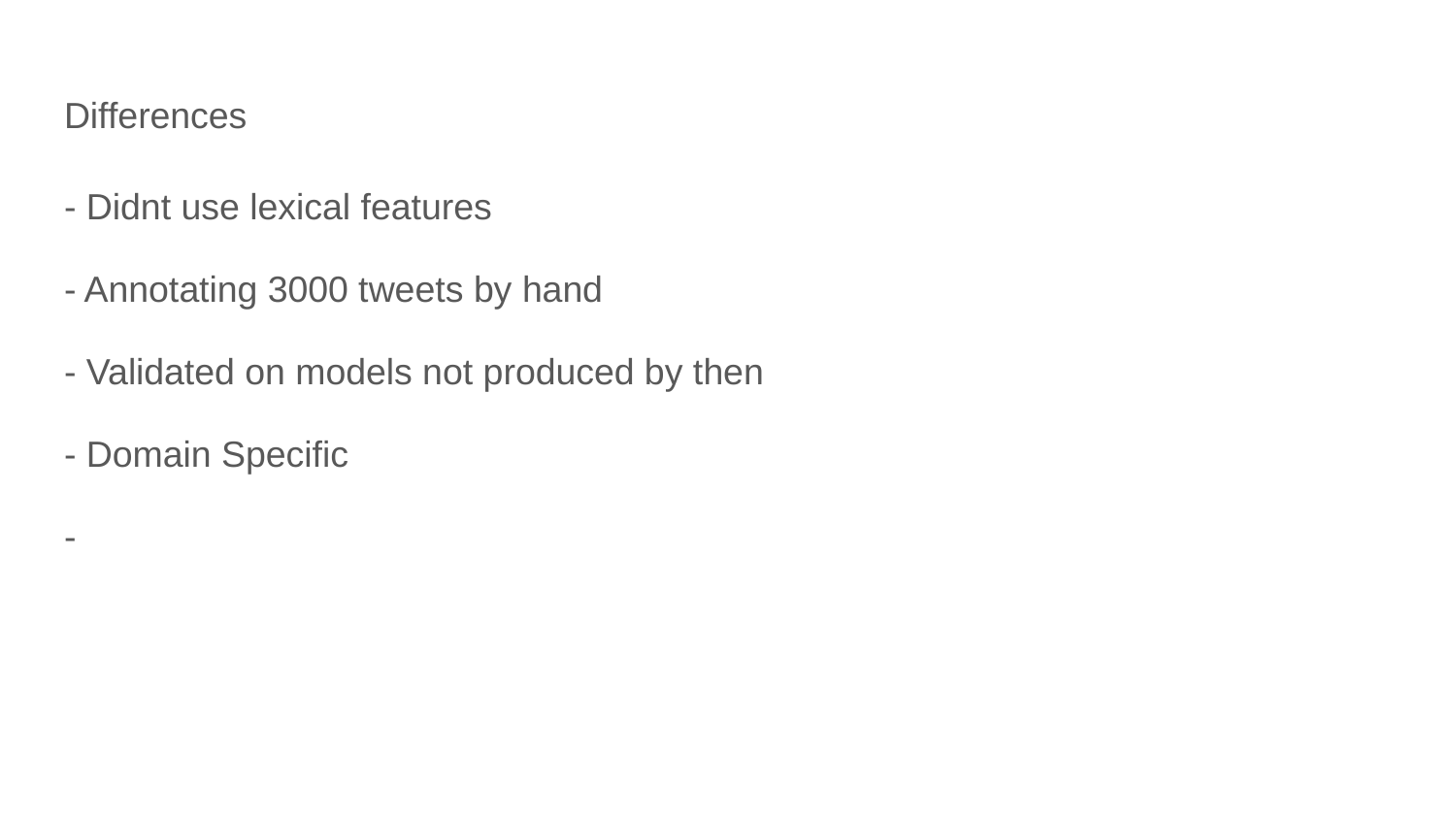

# Differences
- Didnt use lexical features
- Annotating 3000 tweets by hand
- Validated on models not produced by then
- Domain Specific
-